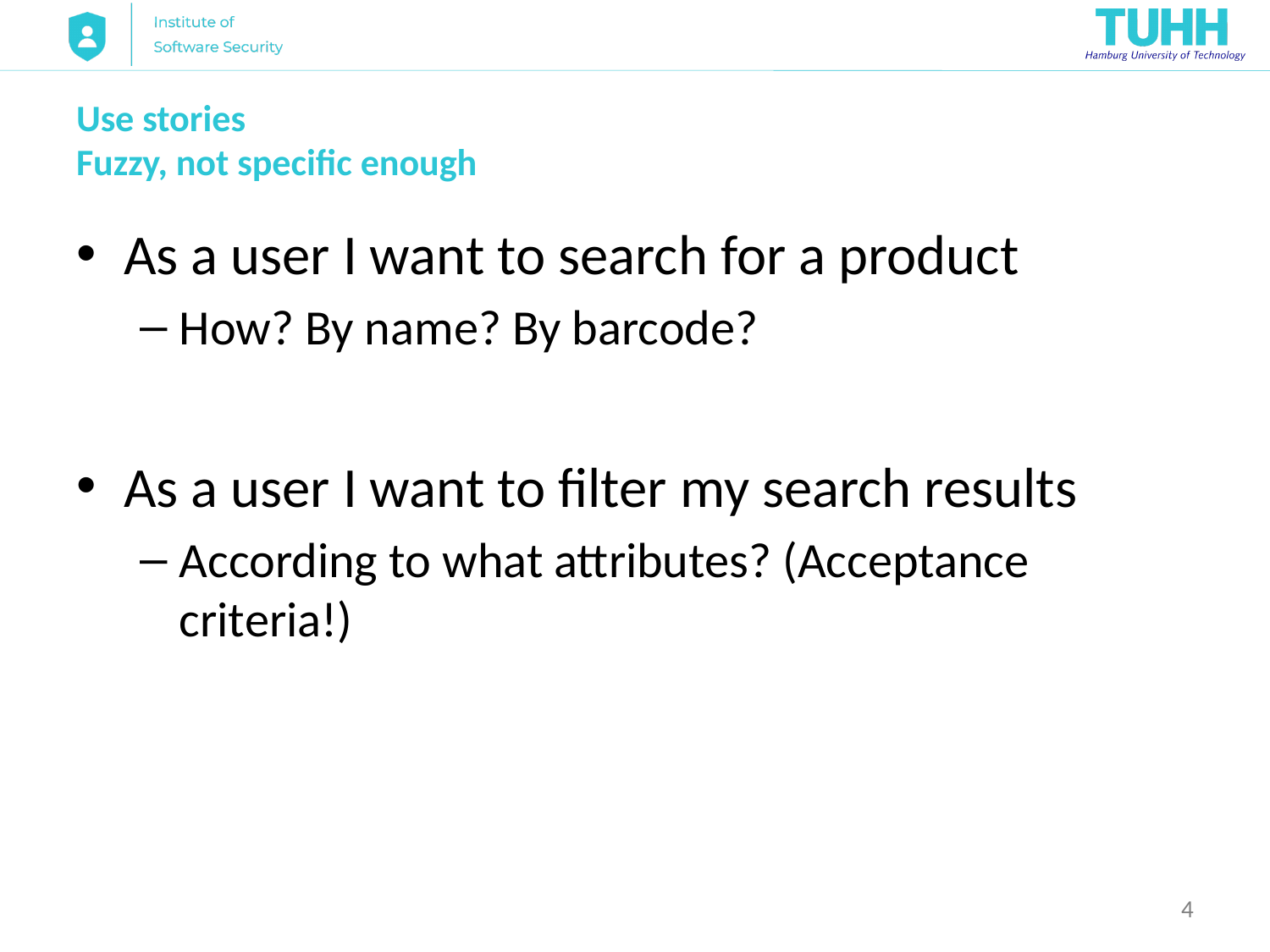

# Use stories Fuzzy, not specific enough
As a user I want to search for a product
How? By name? By barcode?

As a user I want to filter my search results
According to what attributes? (Acceptance criteria!)
4